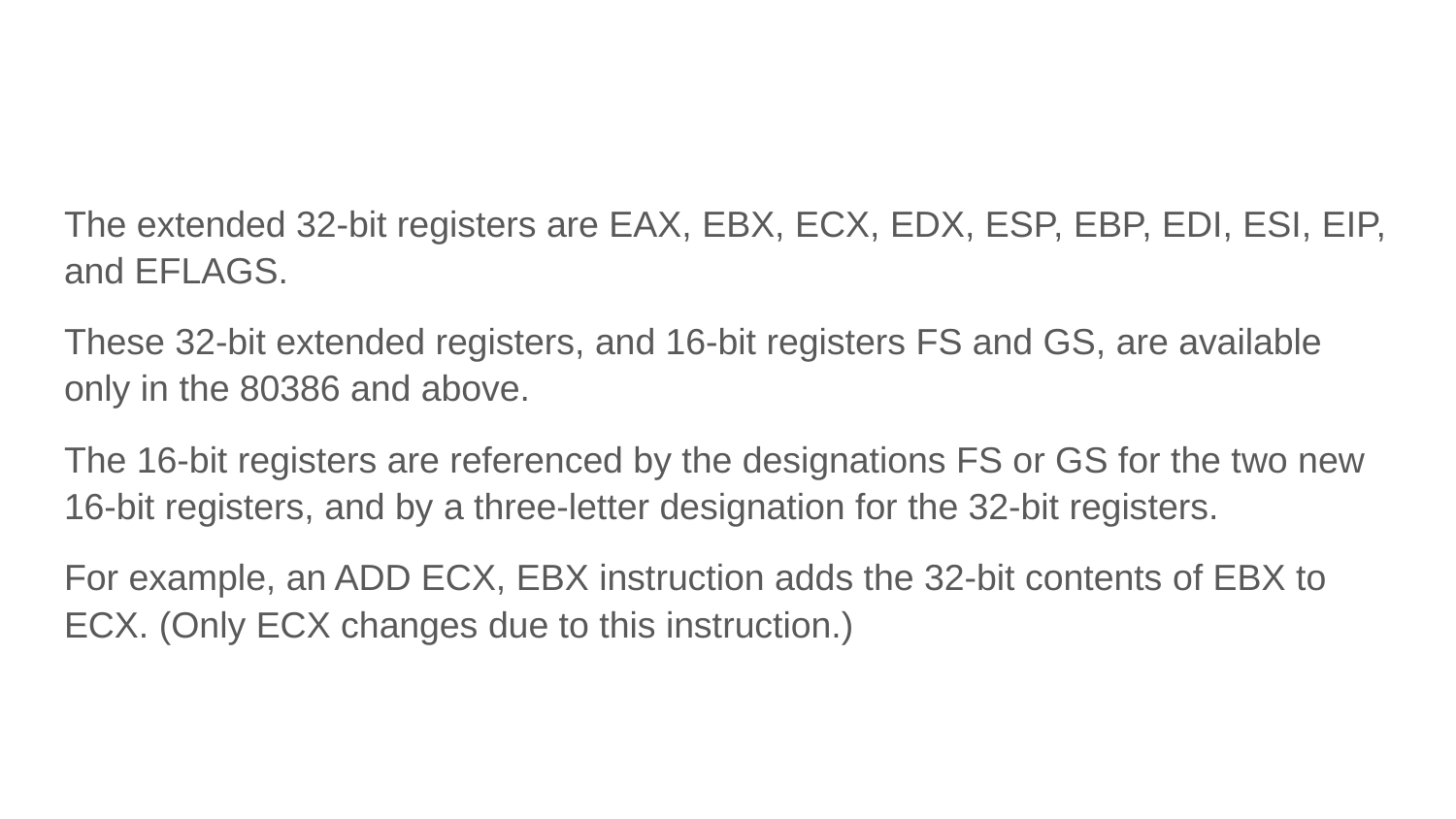

#
The extended 32-bit registers are EAX, EBX, ECX, EDX, ESP, EBP, EDI, ESI, EIP, and EFLAGS.
These 32-bit extended registers, and 16-bit registers FS and GS, are available only in the 80386 and above.
The 16-bit registers are referenced by the designations FS or GS for the two new 16-bit registers, and by a three-letter designation for the 32-bit registers.
For example, an ADD ECX, EBX instruction adds the 32-bit contents of EBX to ECX. (Only ECX changes due to this instruction.)